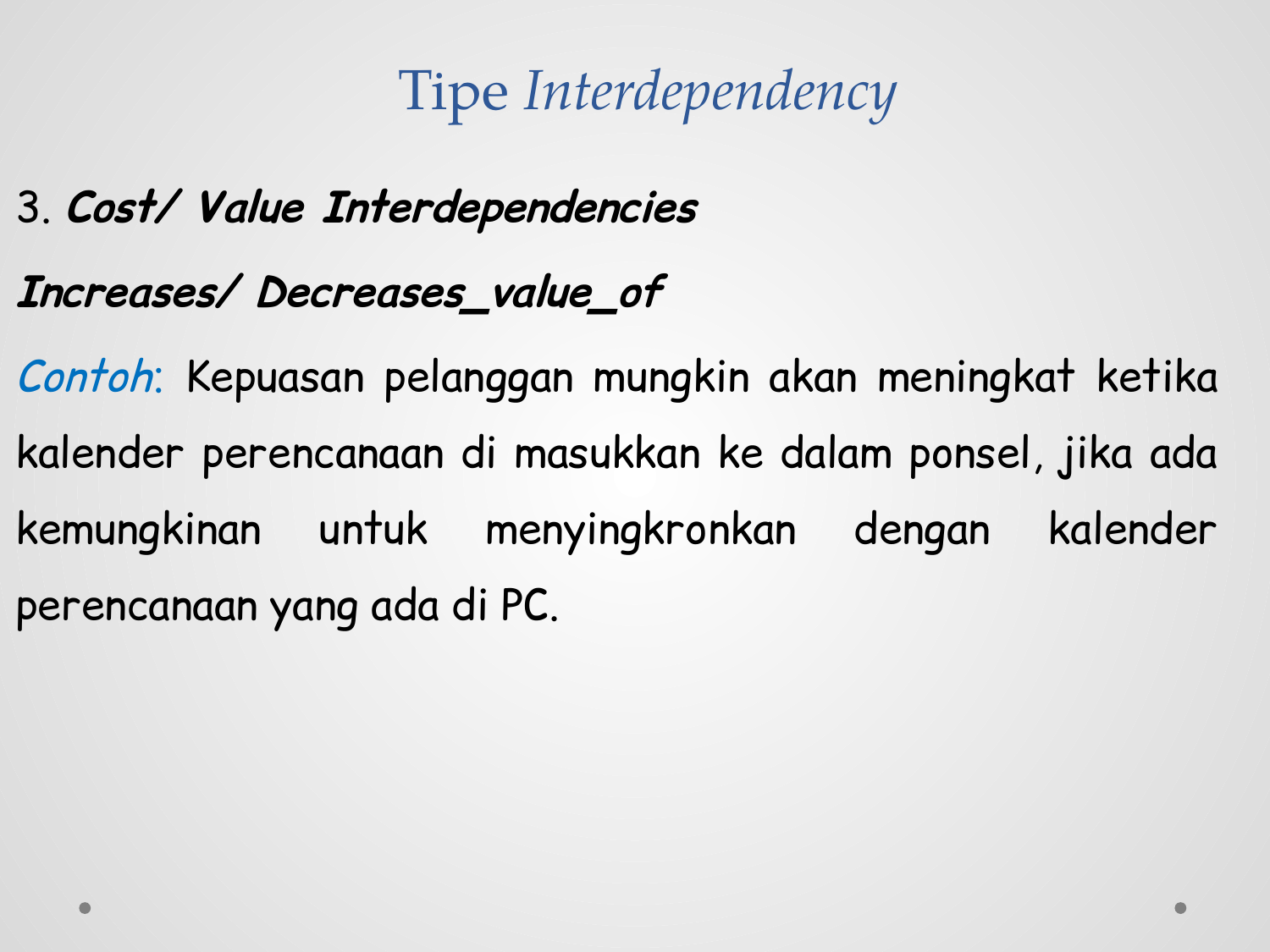

# Tipe Interdependency
3. Cost/ Value Interdependencies
Increases/ Decreases_value_of
Contoh: Kepuasan pelanggan mungkin akan meningkat ketika kalender perencanaan di masukkan ke dalam ponsel, jika ada kemungkinan untuk menyingkronkan dengan kalender perencanaan yang ada di PC.